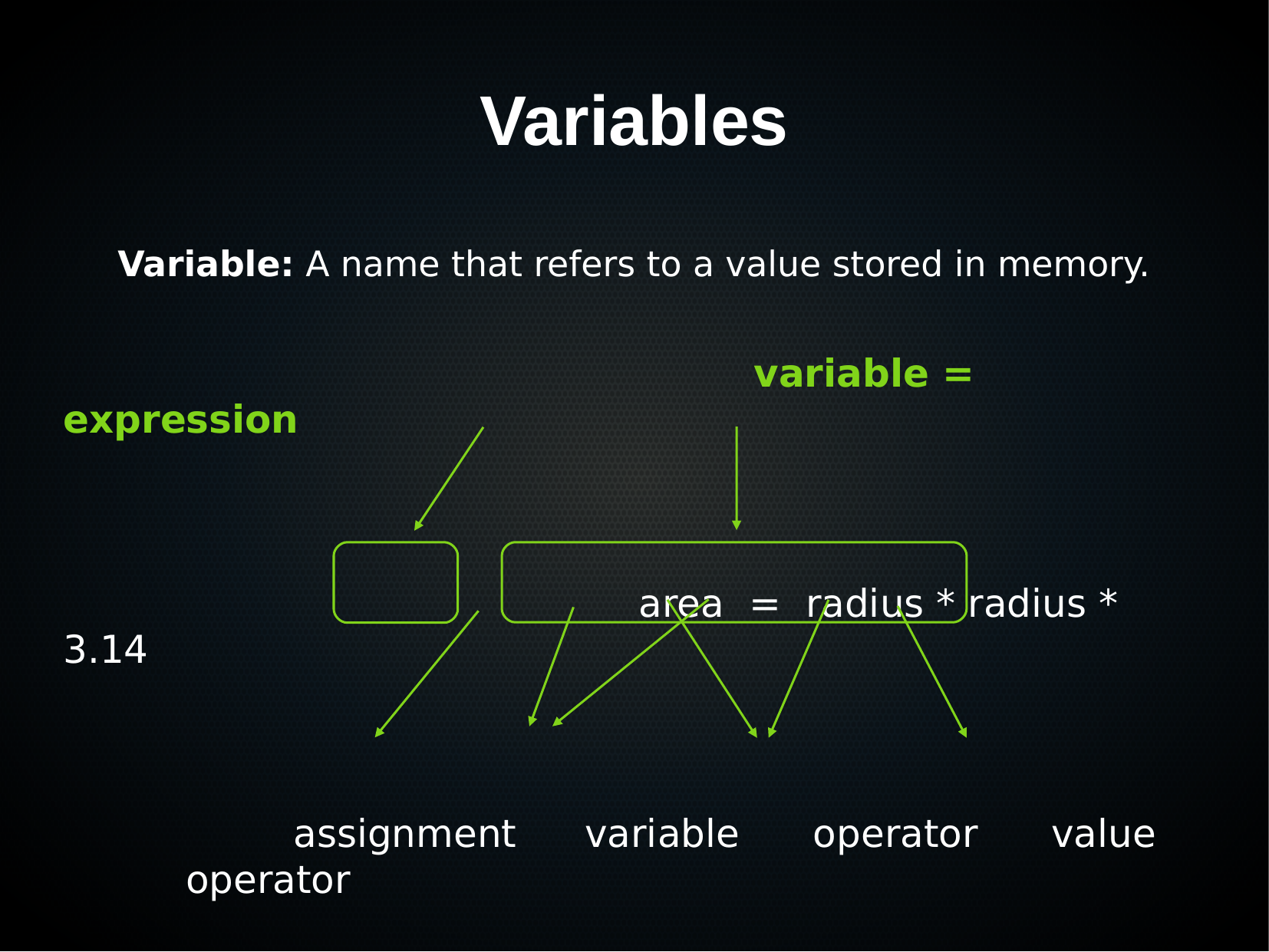

Variables
Variable: A name that refers to a value stored in memory.

						variable = expression

					area  =  radius * radius * 3.14

		assignment	     variable      operator      value
          operator